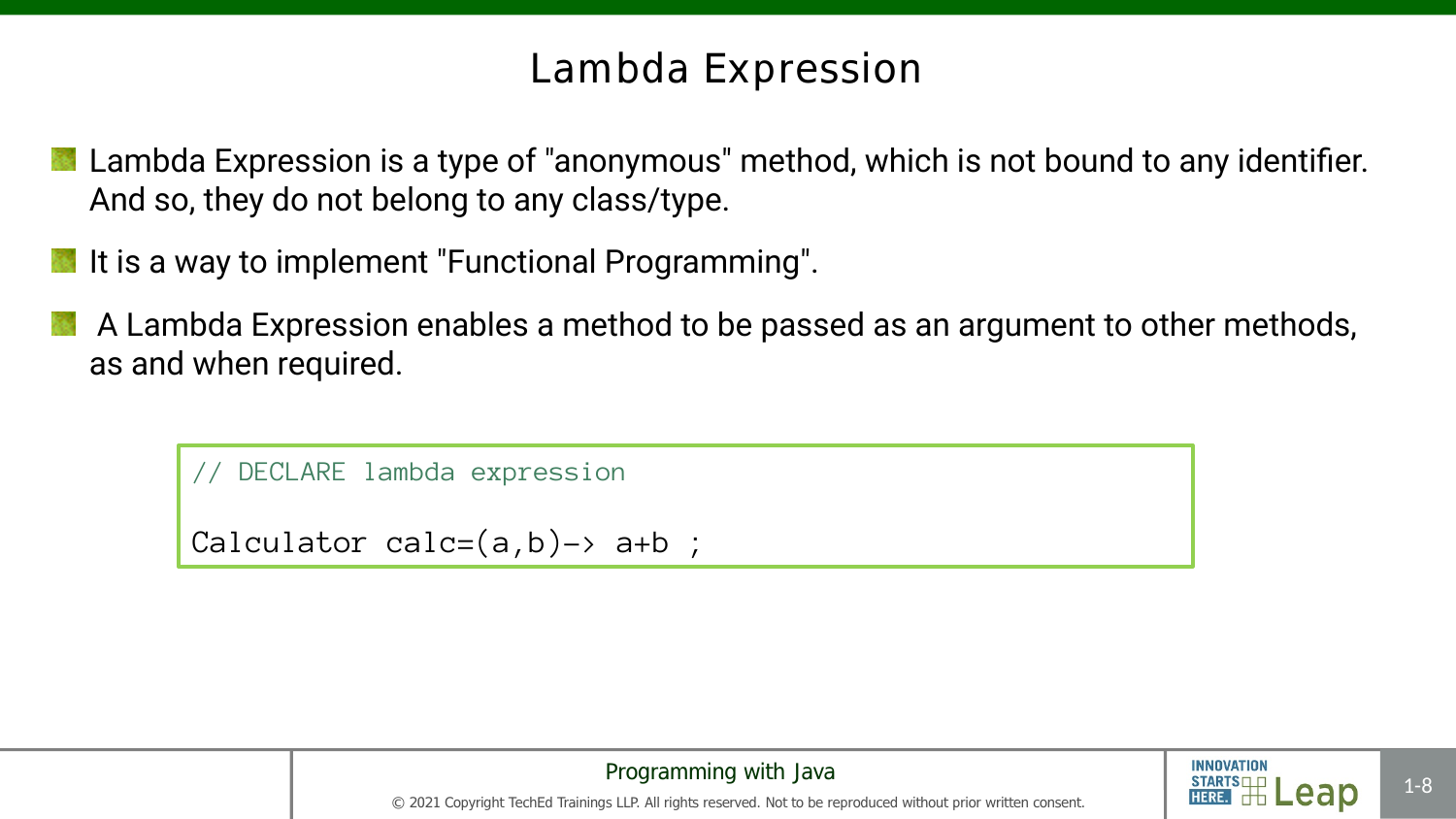

# Lambda Expression
Lambda Expression is a type of "anonymous" method, which is not bound to any identifier. And so, they do not belong to any class/type.
It is a way to implement "Functional Programming".
 A Lambda Expression enables a method to be passed as an argument to other methods, as and when required.

// DECLARE lambda expression

Calculator calc=(a,b)-> a+b ;